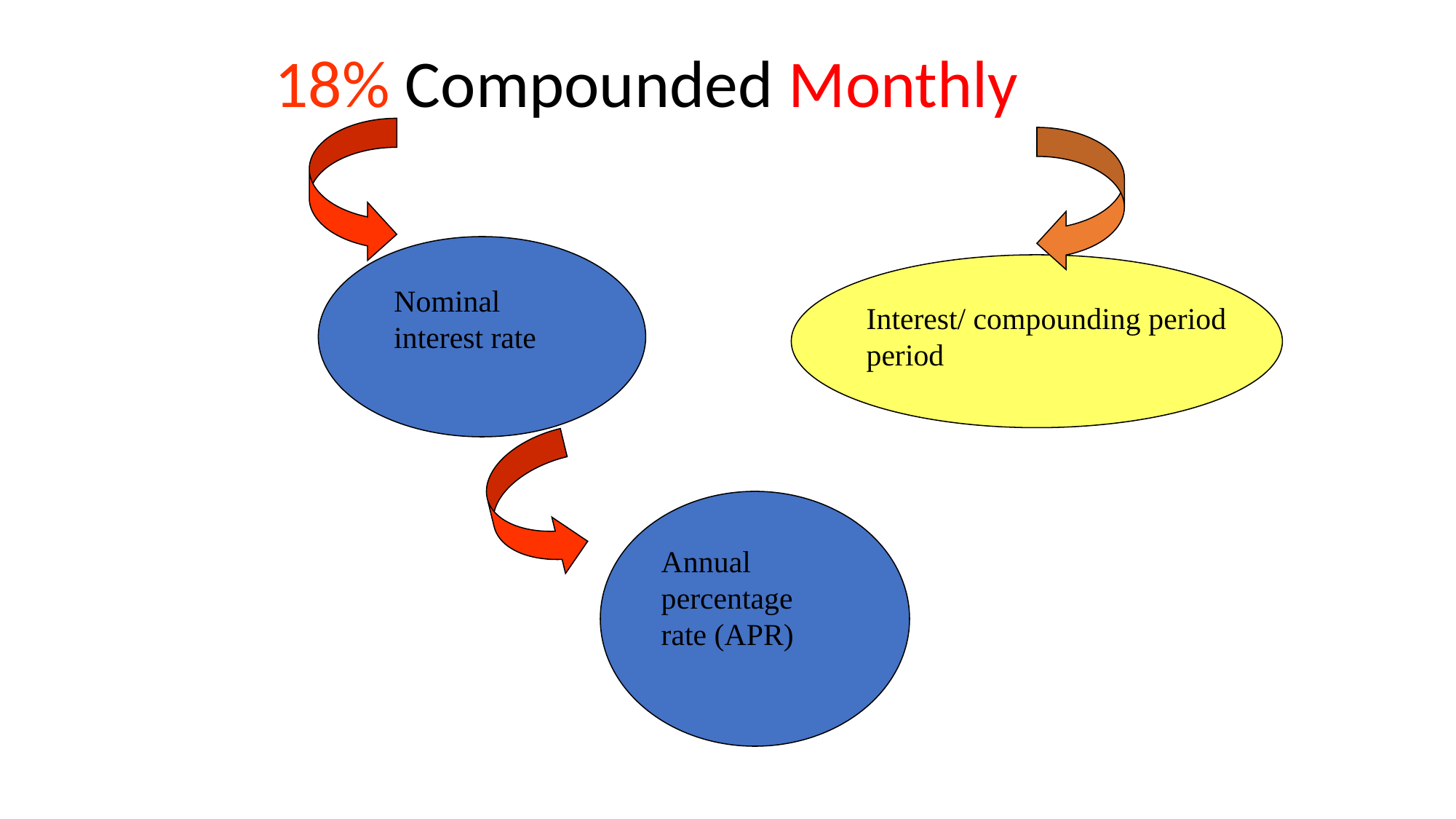

# 18% Compounded Monthly

Nominal
interest rate
Interest/ compounding period
period

Annual
percentage
rate (APR)